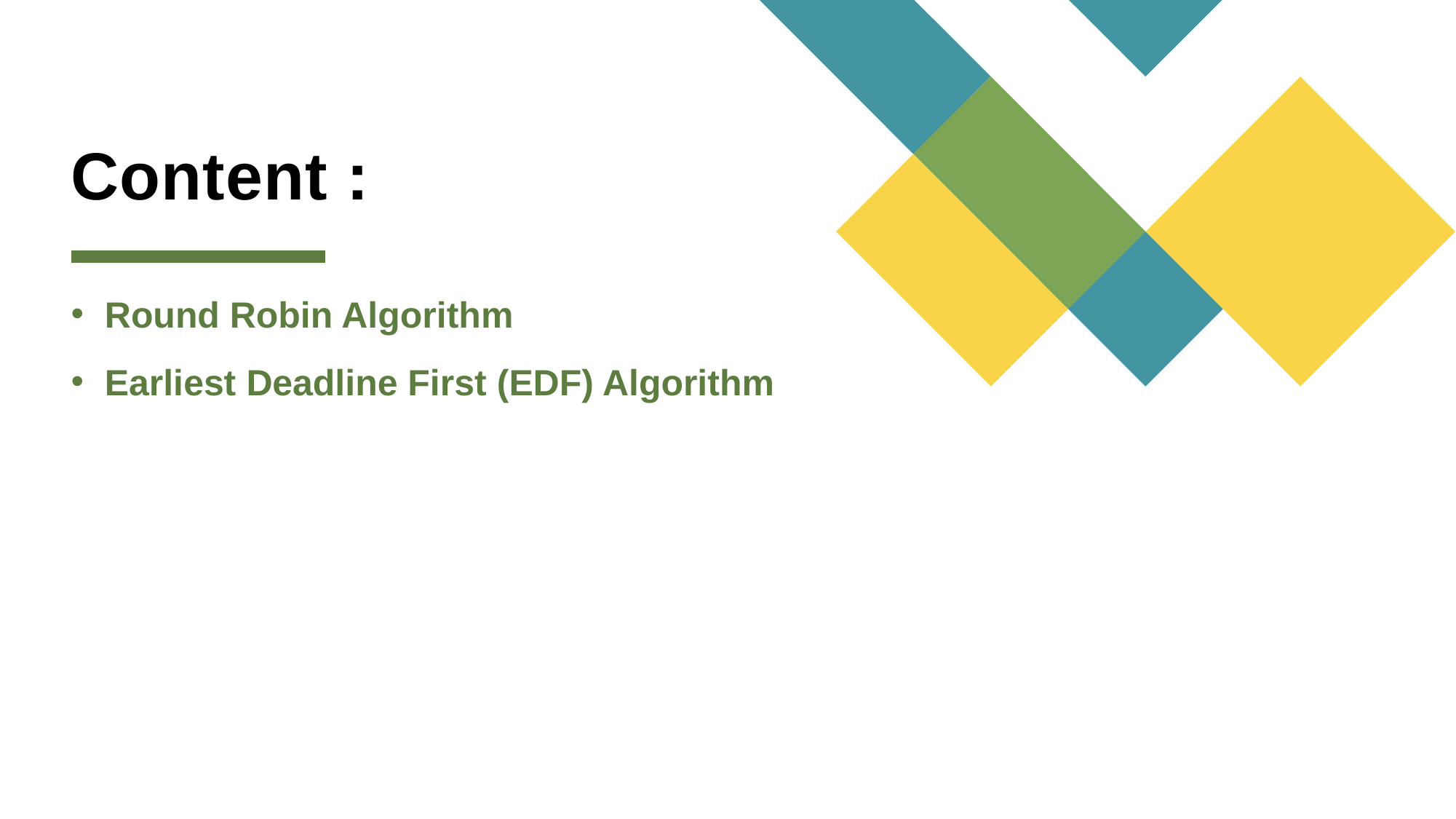

# Content :
Round Robin Algorithm
Earliest Deadline First (EDF) Algorithm